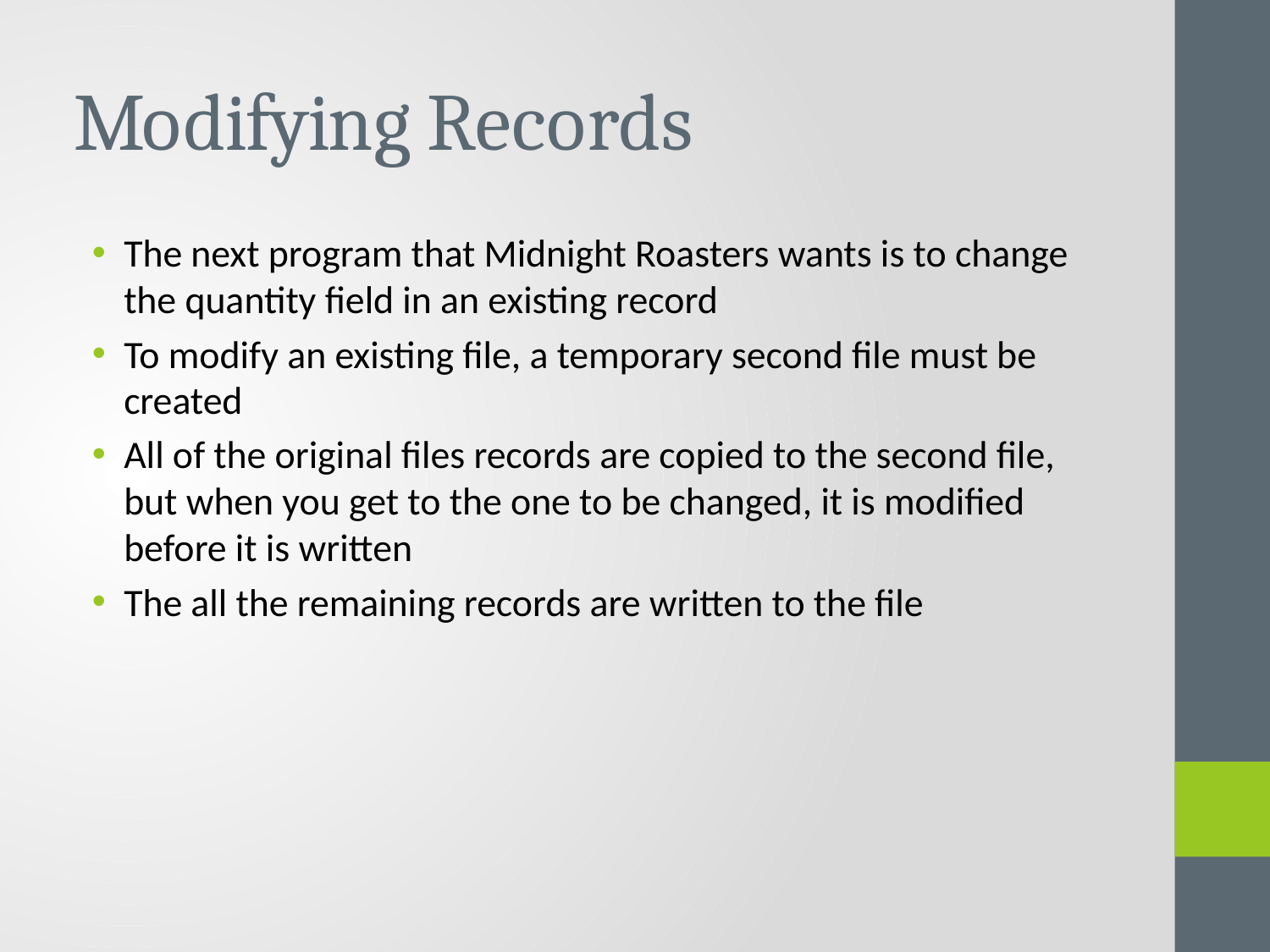

# Modifying Records
The next program that Midnight Roasters wants is to change the quantity field in an existing record
To modify an existing file, a temporary second file must be created
All of the original files records are copied to the second file, but when you get to the one to be changed, it is modified before it is written
The all the remaining records are written to the file